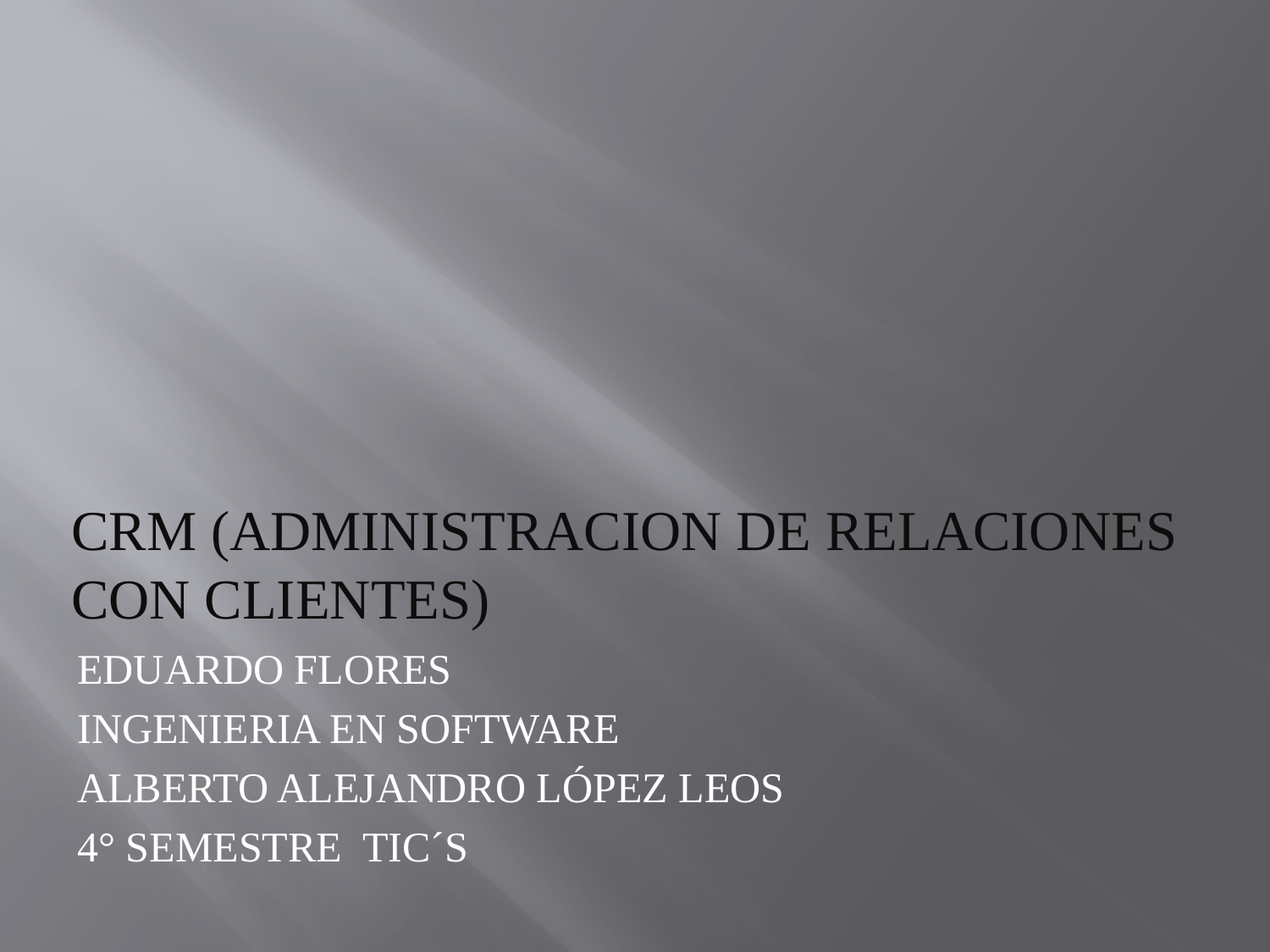

# Crm (ADMINISTRACION DE RELACIONES CON CLIENTES)
EDUARDO FLORES
INGENIERIA EN SOFTWARE
ALBERTO ALEJANDRO LÓPEZ LEOS
4° SEMESTRE  TIC´S